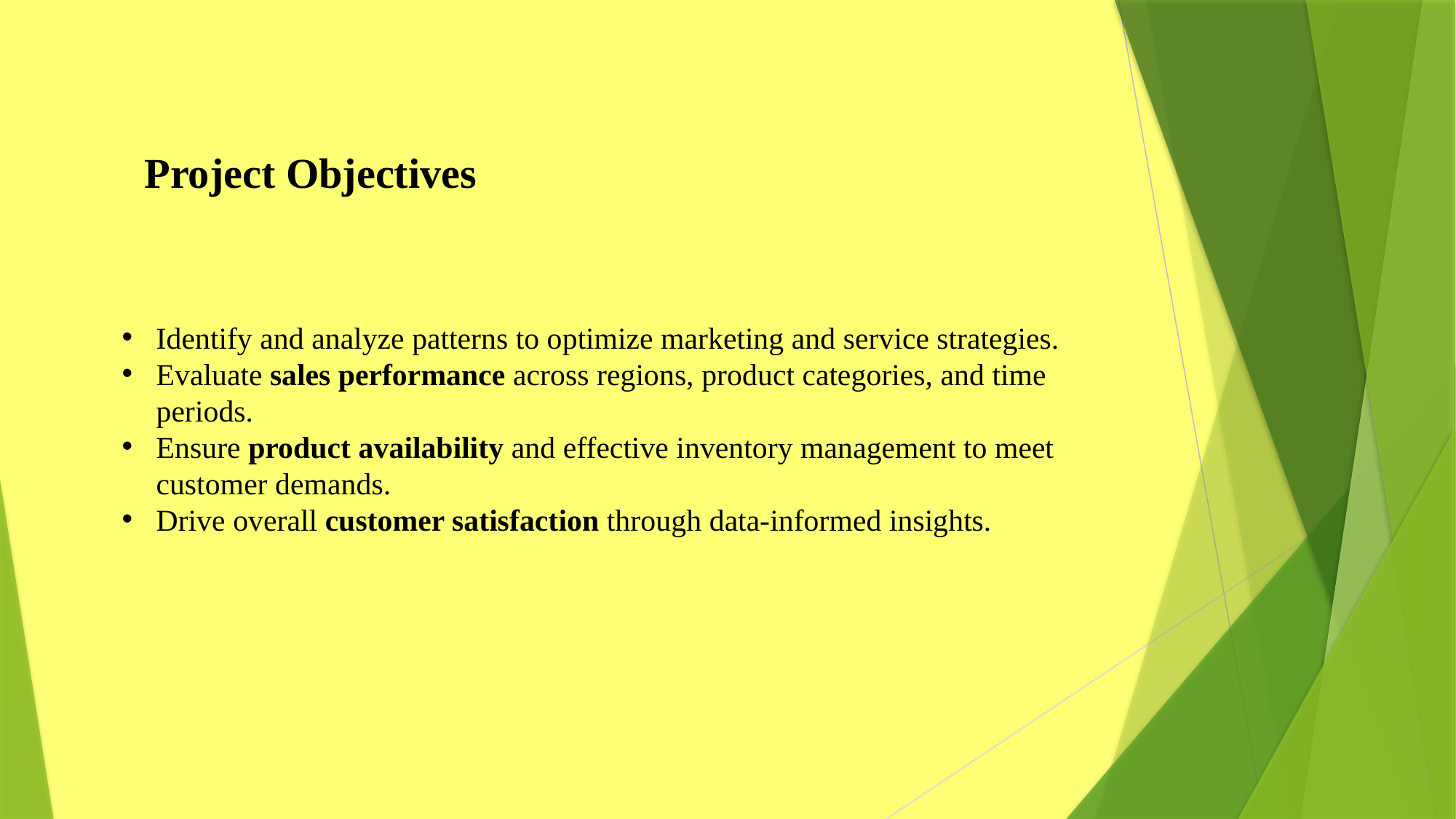

# Project Objectives

Identify and analyze patterns to optimize marketing and service strategies.
Evaluate sales performance across regions, product categories, and time periods.
Ensure product availability and effective inventory management to meet customer demands.
Drive overall customer satisfaction through data-informed insights.